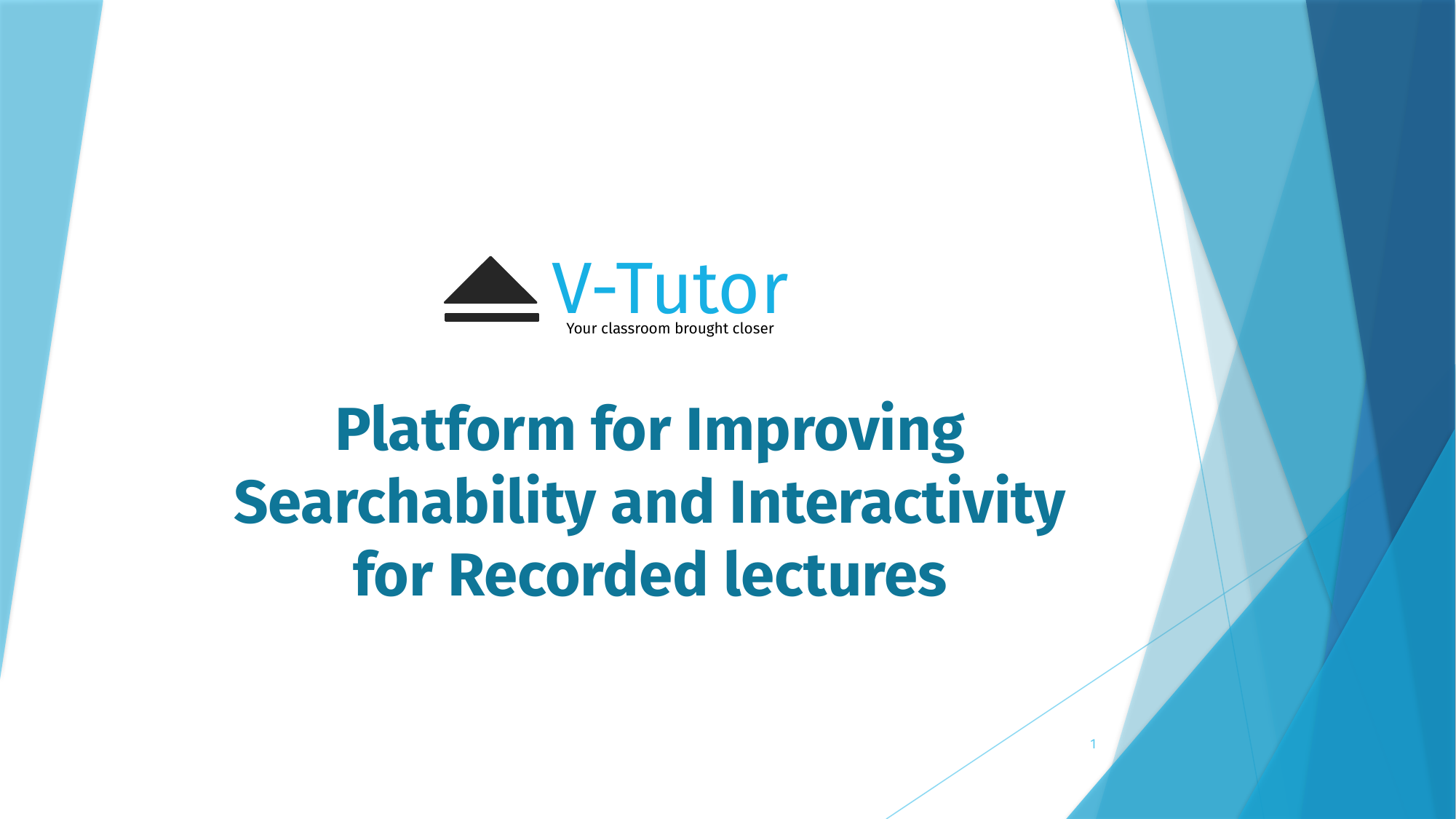

V-Tutor

Your classroom brought closer

# Platform for Improving Searchability and Interactivity for Recorded lectures
1